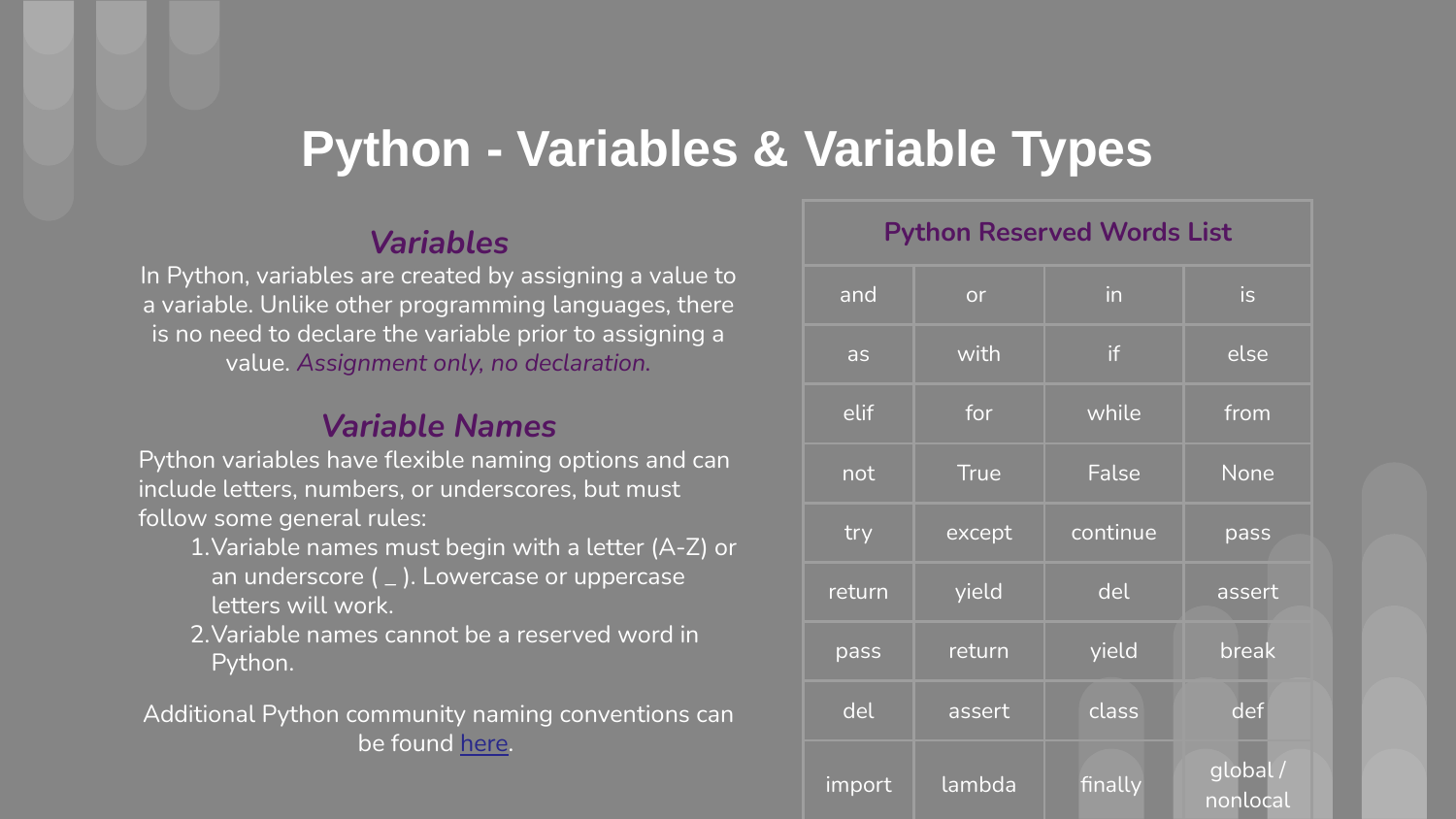

Python - Variables & Variable Types
# Variables
In Python, variables are created by assigning a value to a variable. Unlike other programming languages, there is no need to declare the variable prior to assigning a value. Assignment only, no declaration.

Variable Names
Python variables have flexible naming options and can include letters, numbers, or underscores, but must follow some general rules:
Variable names must begin with a letter (A-Z) or an underscore ( _ ). Lowercase or uppercase letters will work.
Variable names cannot be a reserved word in Python.

Additional Python community naming conventions can be found here.
| Python Reserved Words List |  |  |  |
| --- | --- | --- | --- |
| and | or | in | is |
| as | with | if | else |
| elif | for | while | from |
| not | True | False | None |
| try | except | continue | pass |
| return | yield | del | assert |
| pass | return | yield | break |
| del | assert | class | def |
| import | lambda | finally | global / nonlocal |